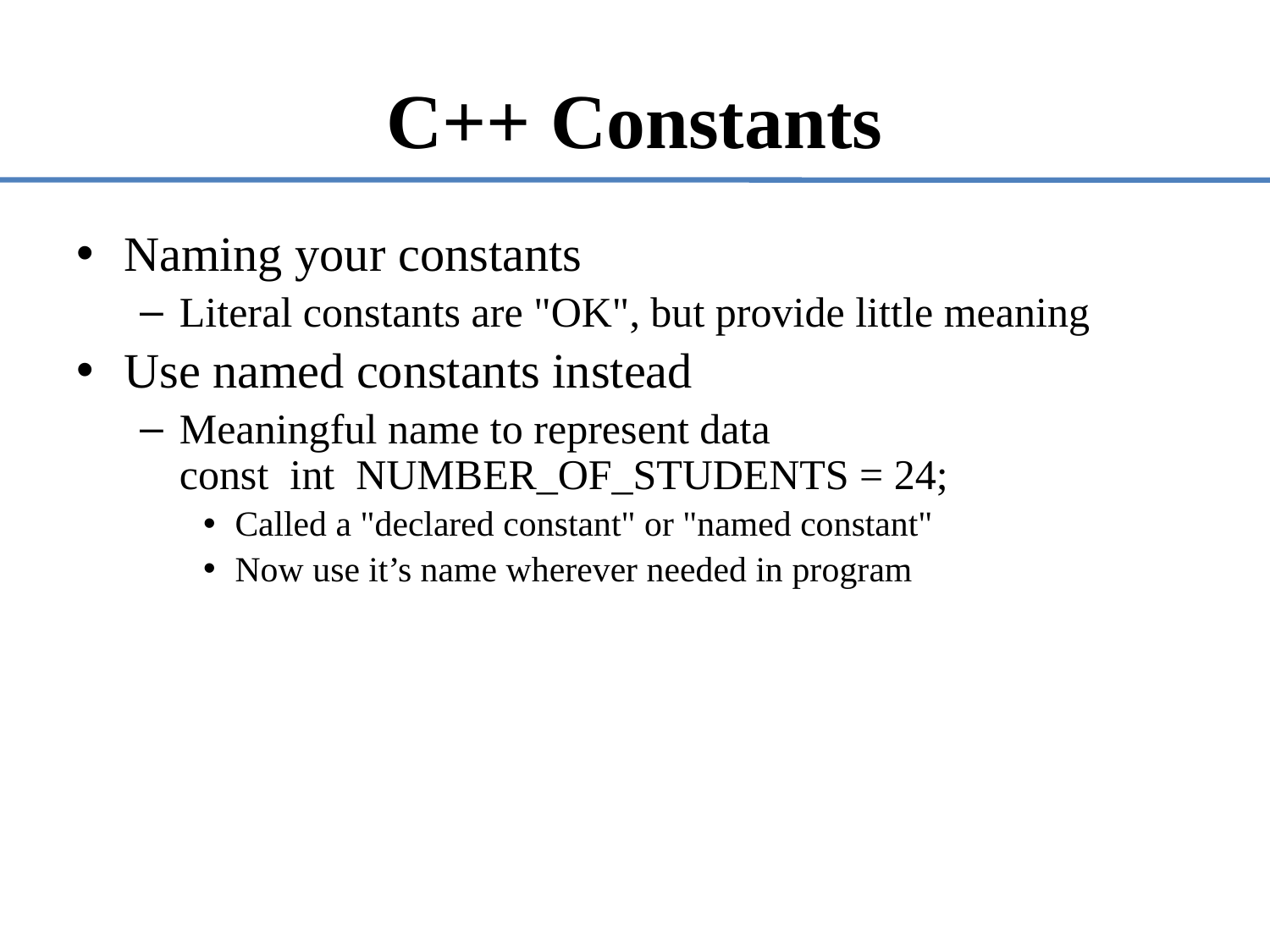

# C++ Constants
Naming your constants
Literal constants are "OK", but provide little meaning
Use named constants instead
Meaningful name to represent data
const  int  NUMBER_OF_STUDENTS = 24;
Called a "declared constant" or "named constant"
Now use it’s name wherever needed in program